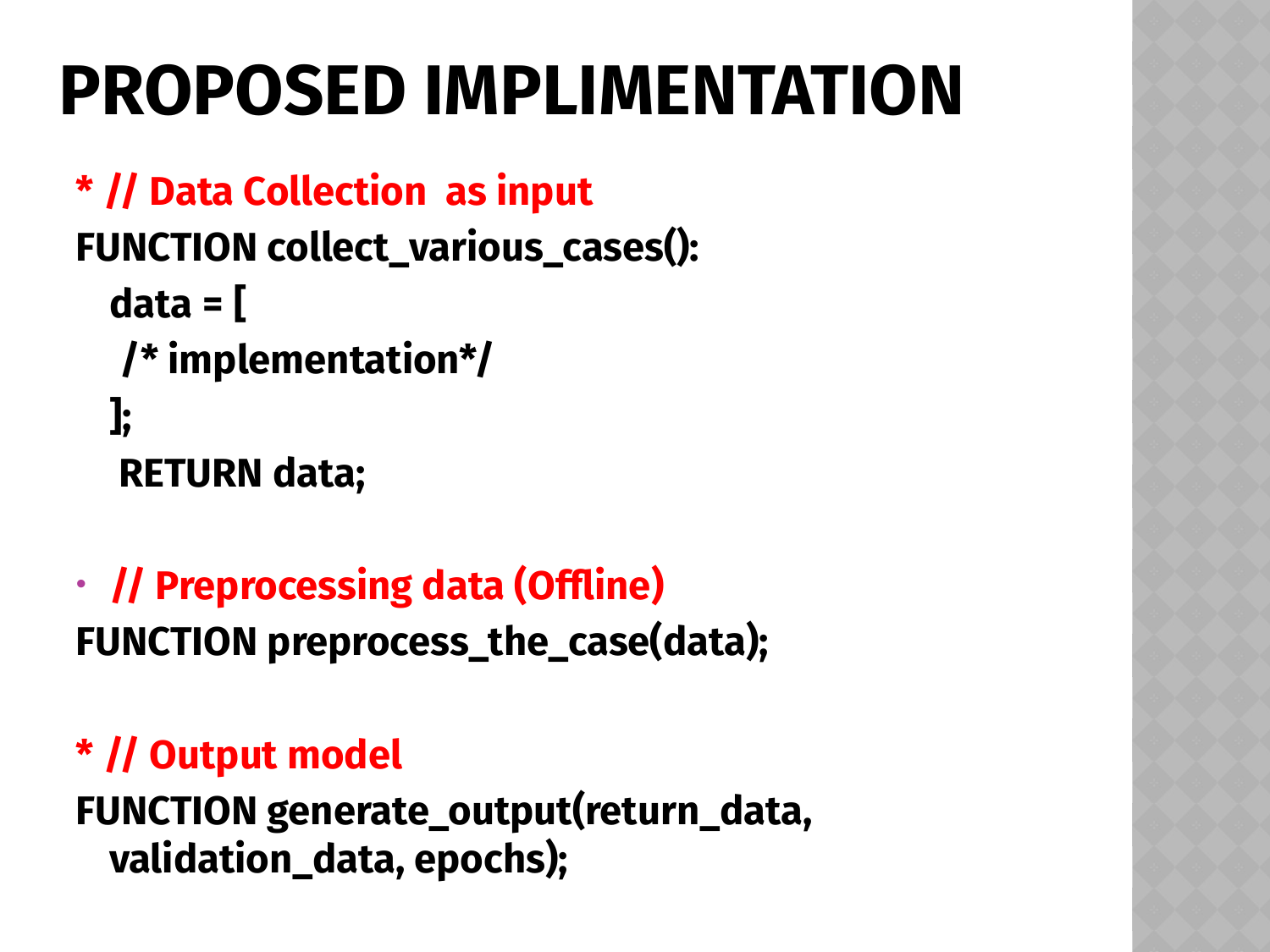

# Proposed implimentation
* // Data Collection  as input
FUNCTION collect_various_cases():
	data = [
		 /* implementation*/
	];
	 RETURN data;

// Preprocessing data (Offline)
FUNCTION preprocess_the_case(data);

* // Output model
FUNCTION generate_output(return_data, validation_data, epochs);